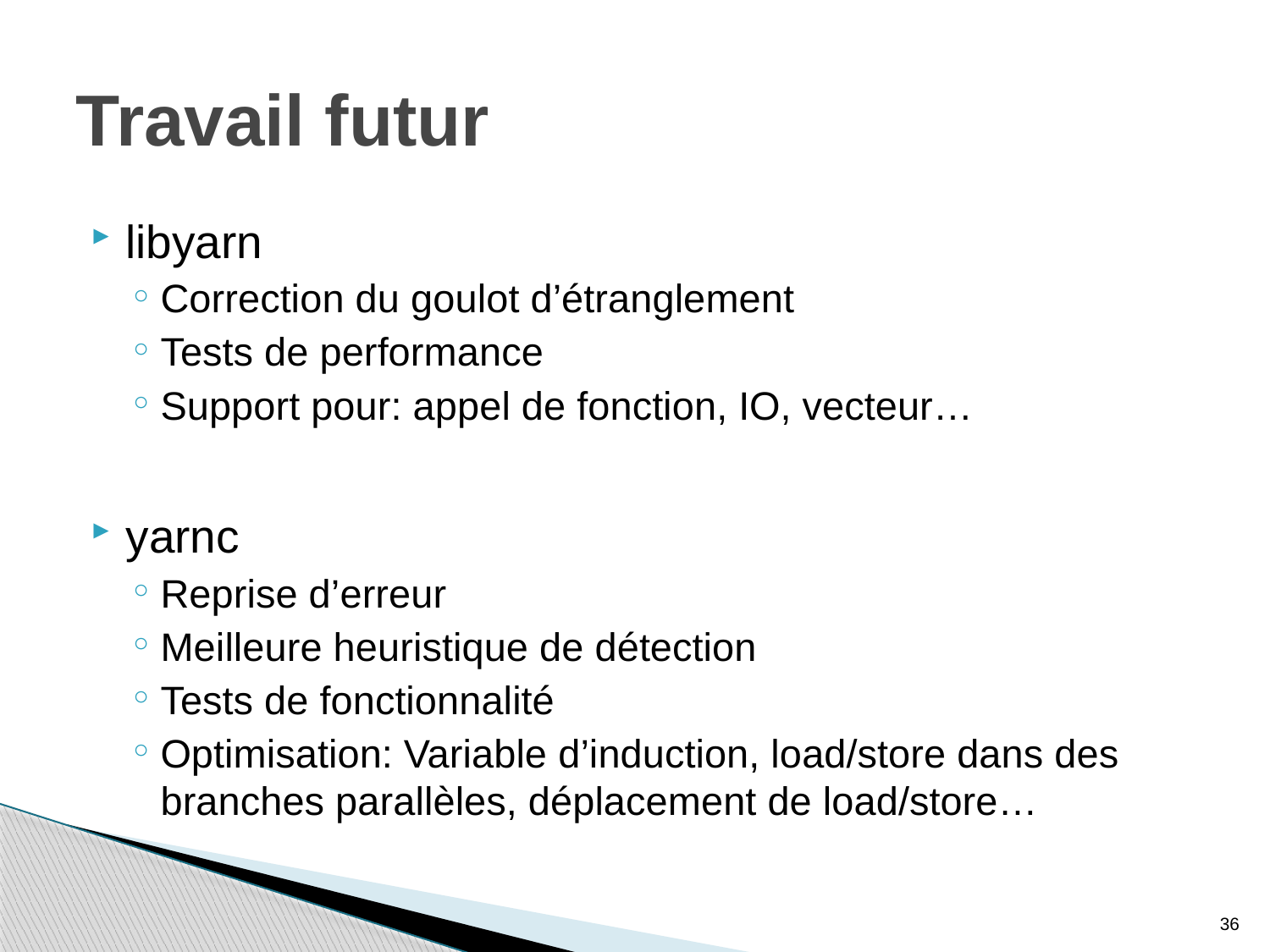

# Travail futur
libyarn
Correction du goulot d’étranglement
Tests de performance
Support pour: appel de fonction, IO, vecteur…

yarnc
Reprise d’erreur
Meilleure heuristique de détection
Tests de fonctionnalité
Optimisation: Variable d’induction, load/store dans des branches parallèles, déplacement de load/store…
36